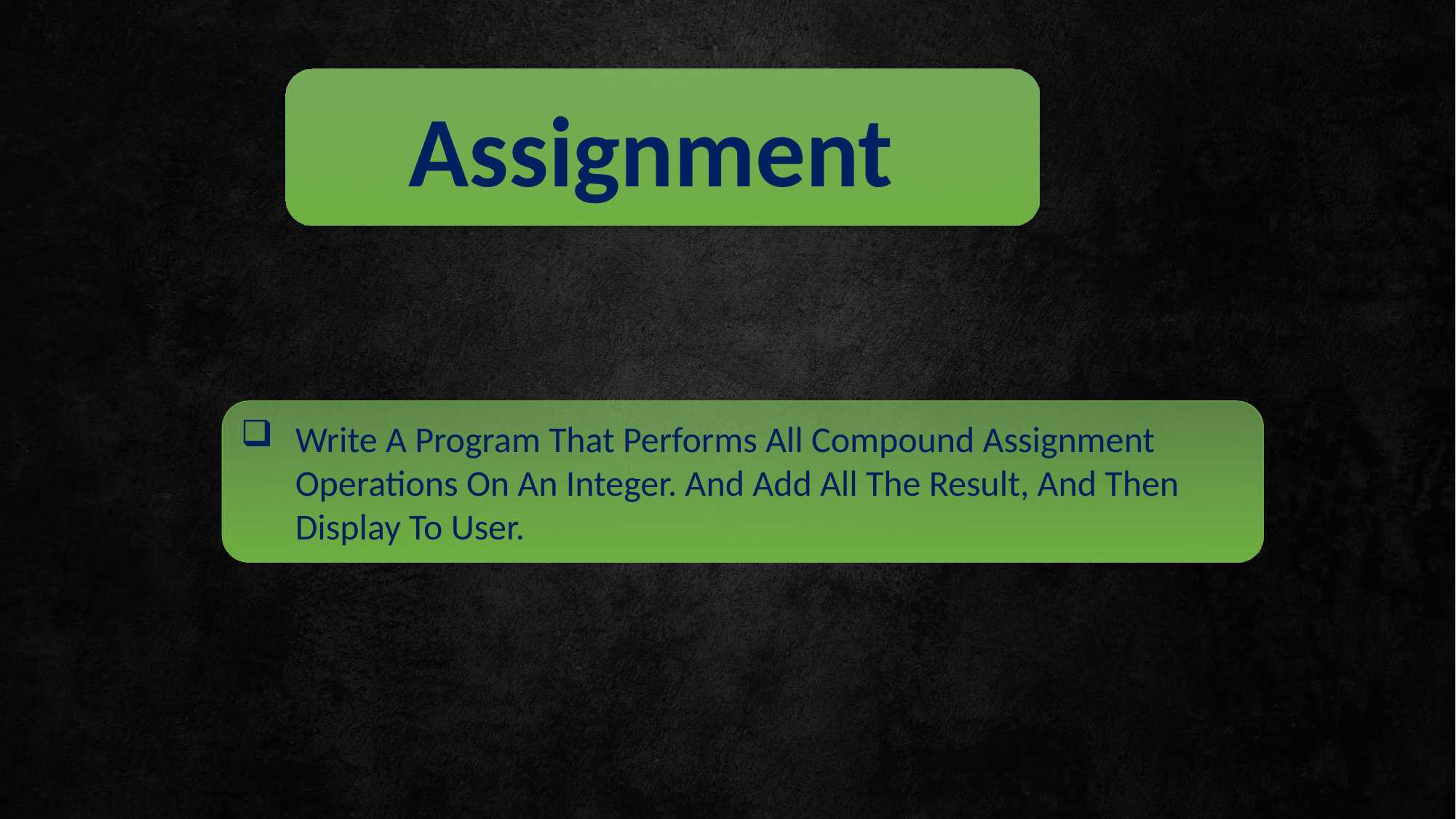

Assignment

Write A Program That Performs All Compound Assignment Operations On An Integer. And Add All The Result, And Then Display To User.